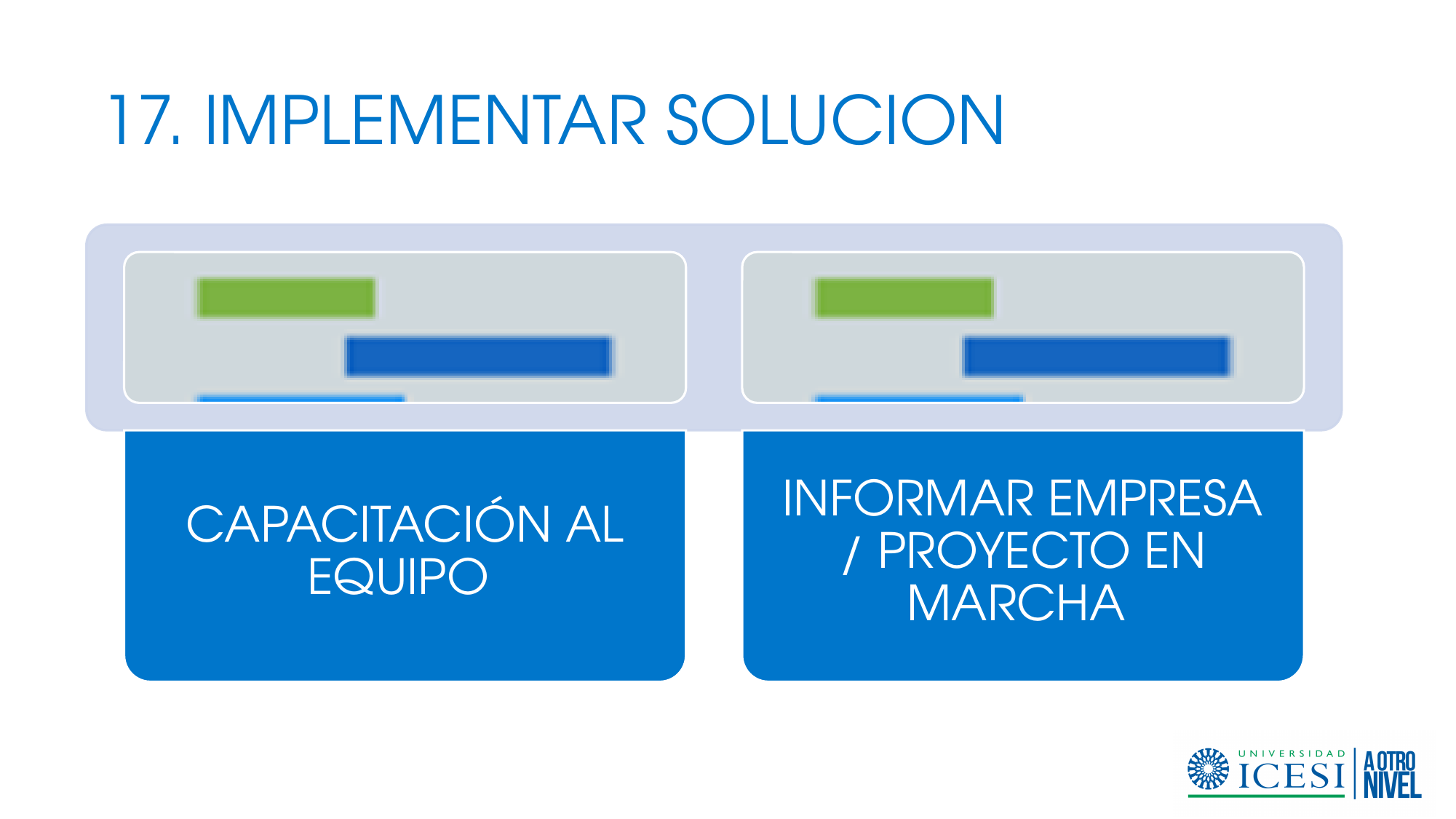

# 17. IMPLEMENTAR SOLUCION
CAPACITACIÓN AL EQUIPO
INFORMAR EMPRESA / PROYECTO EN MARCHA